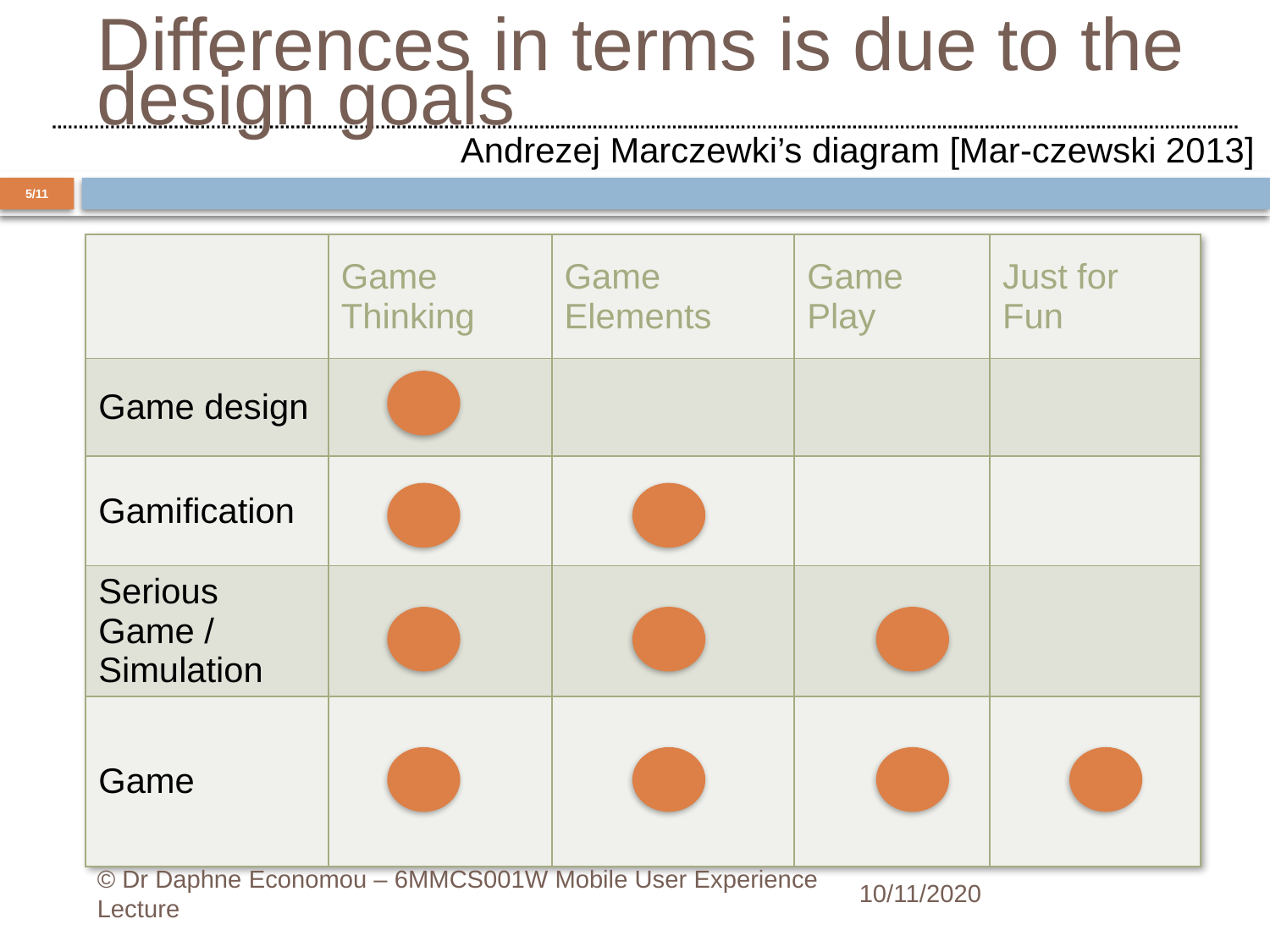

# Differences in terms is due to the design goals
Andrezej Marczewki’s diagram [Mar-czewski 2013]
5/11
|  | Game Thinking | Game Elements | Game Play | Just for Fun |
| --- | --- | --- | --- | --- |
| Game design |  |  |  |  |
| Gamification |  |  |  |  |
| Serious Game / Simulation |  |  |  |  |
| Game |  |  |  |  |

© Dr Daphne Economou – 6MMCS001W Mobile User Experience Lecture
10/11/2020